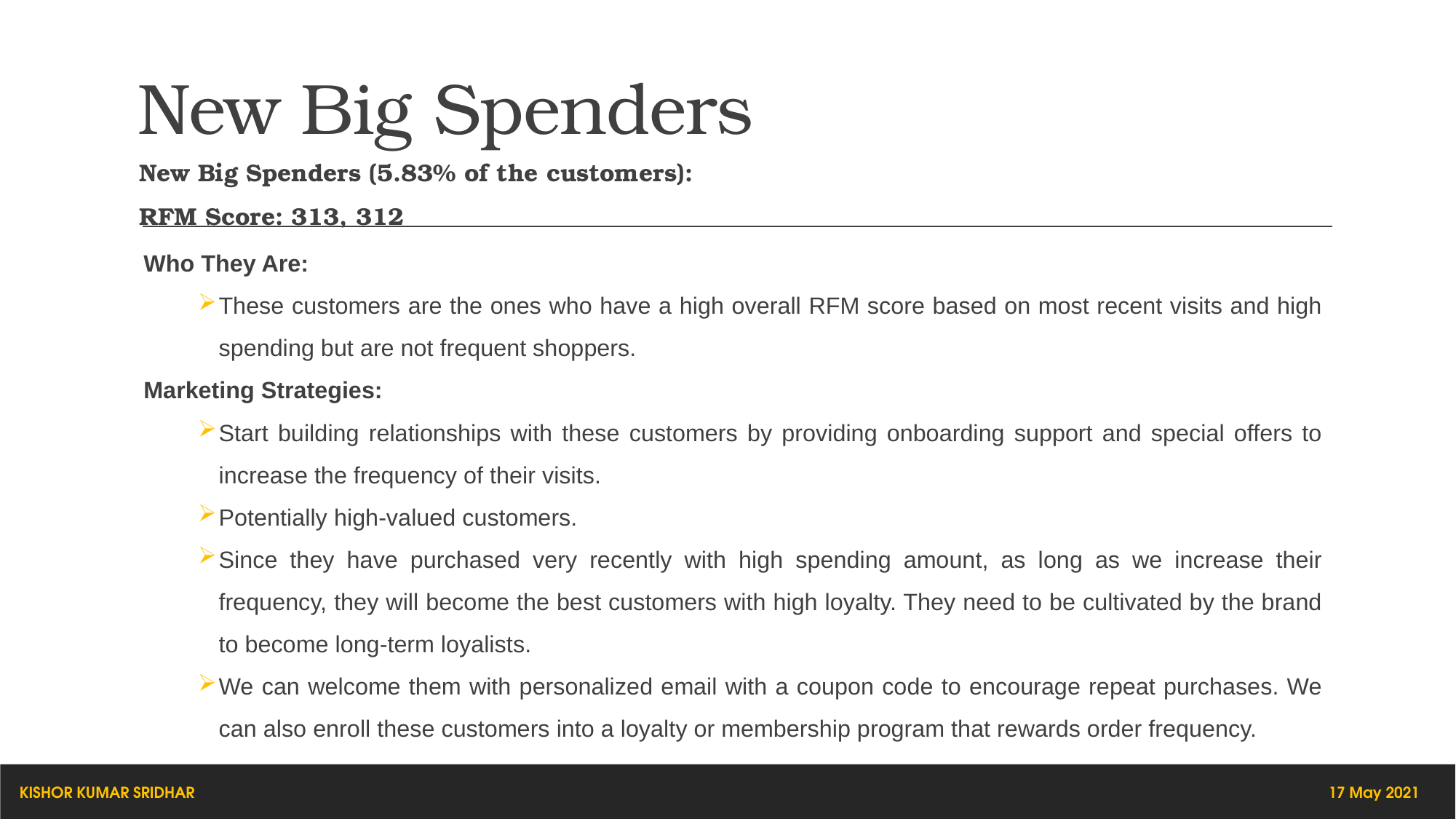

# New Big Spenders
New Big Spenders (5.83% of the customers):
RFM Score: 313, 312
Who They Are:
These customers are the ones who have a high overall RFM score based on most recent visits and high spending but are not frequent shoppers.
Marketing Strategies:
Start building relationships with these customers by providing onboarding support and special offers to increase the frequency of their visits.
Potentially high-valued customers.
Since they have purchased very recently with high spending amount, as long as we increase their frequency, they will become the best customers with high loyalty. They need to be cultivated by the brand to become long-term loyalists.
We can welcome them with personalized email with a coupon code to encourage repeat purchases. We can also enroll these customers into a loyalty or membership program that rewards order frequency.
17 May 2021
KISHOR KUMAR SRIDHAR